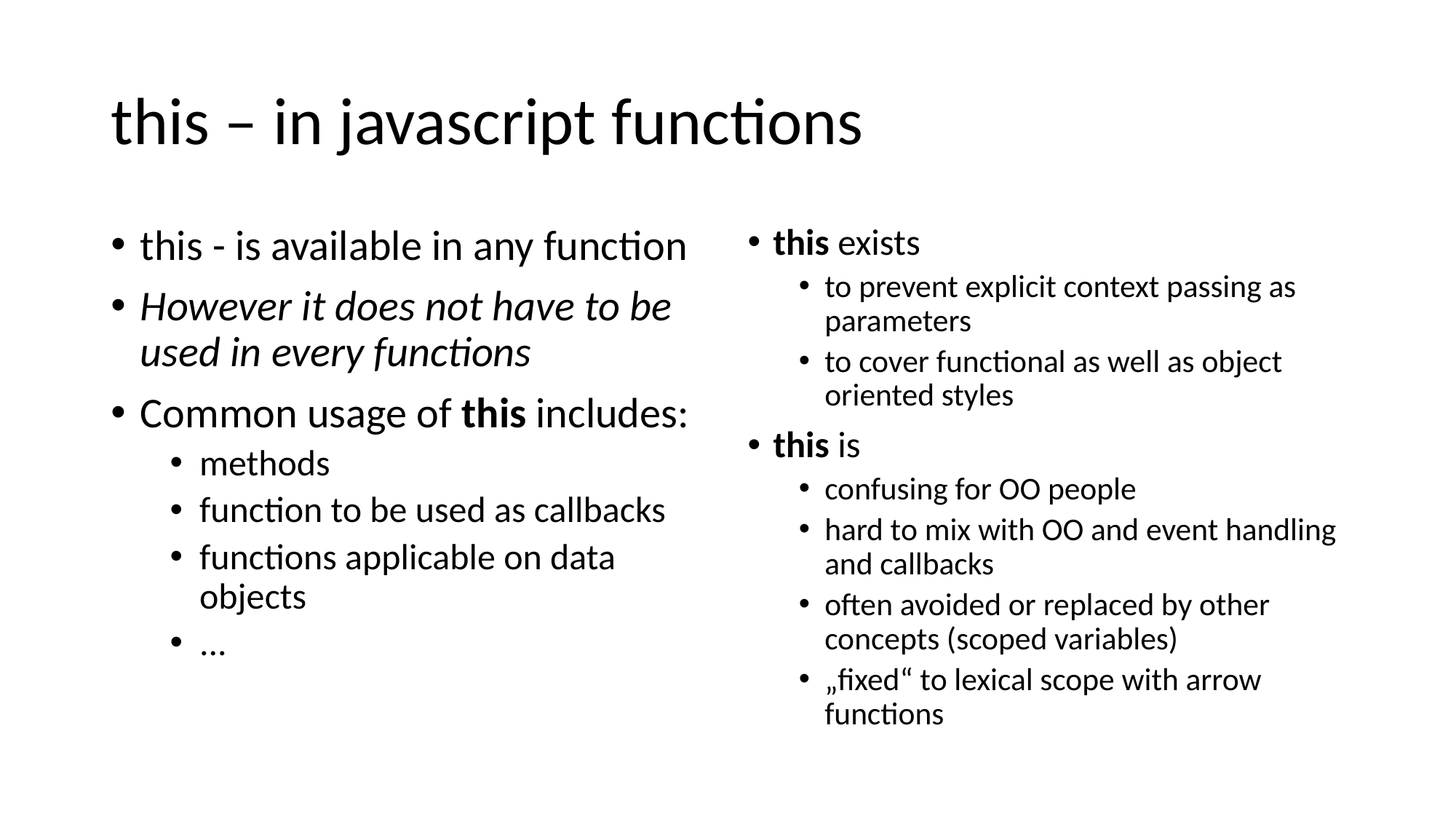

# this – in javascript functions
this - is available in any function
However it does not have to be used in every functions
Common usage of this includes:
methods
function to be used as callbacks
functions applicable on data objects
...

this exists
to prevent explicit context passing as parameters
to cover functional as well as object oriented styles
this is
confusing for OO people
hard to mix with OO and event handling and callbacks
often avoided or replaced by other concepts (scoped variables)
„fixed“ to lexical scope with arrow functions